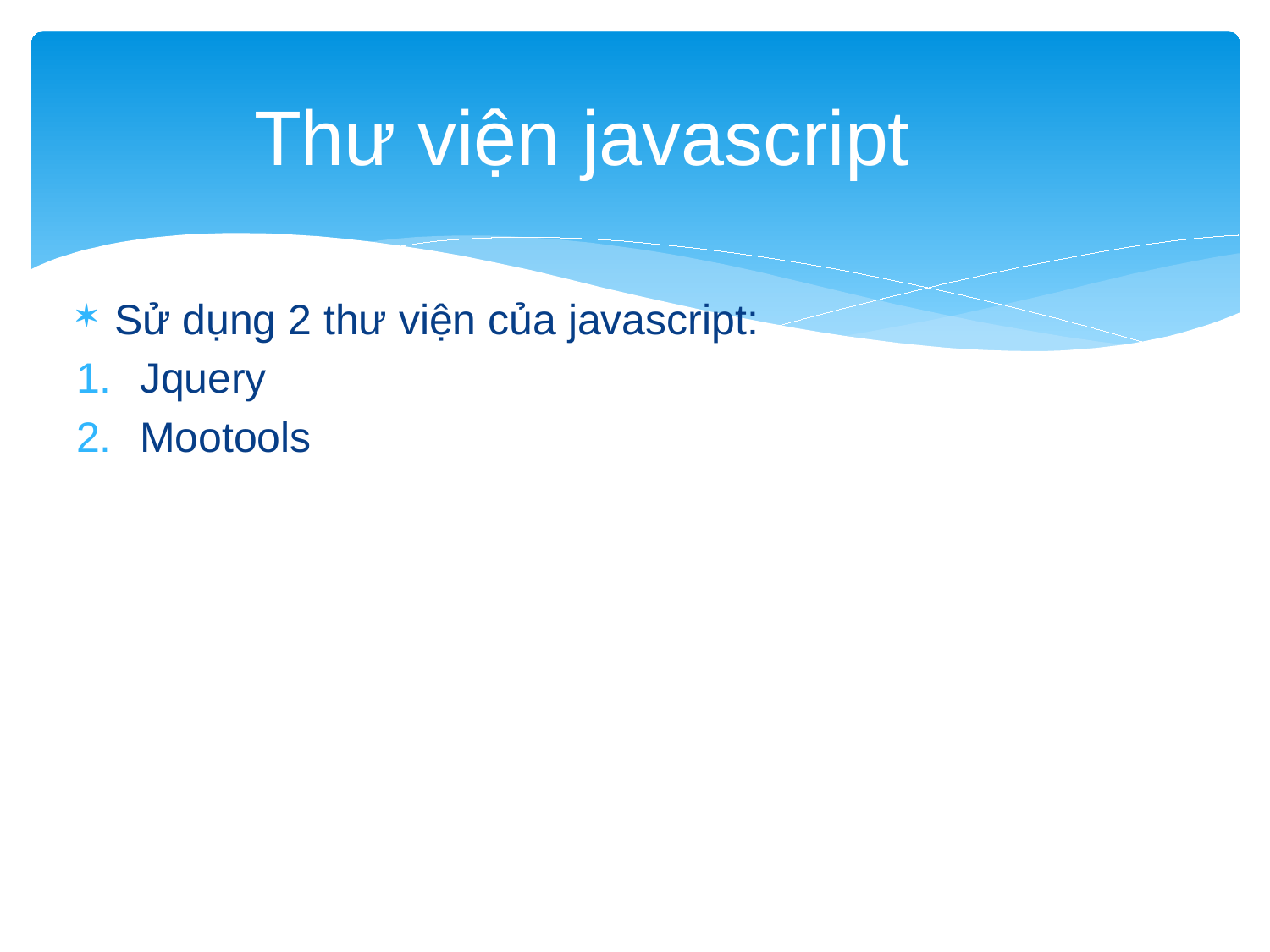

# Thư viện javascript
Sử dụng 2 thư viện của javascript:
Jquery
Mootools